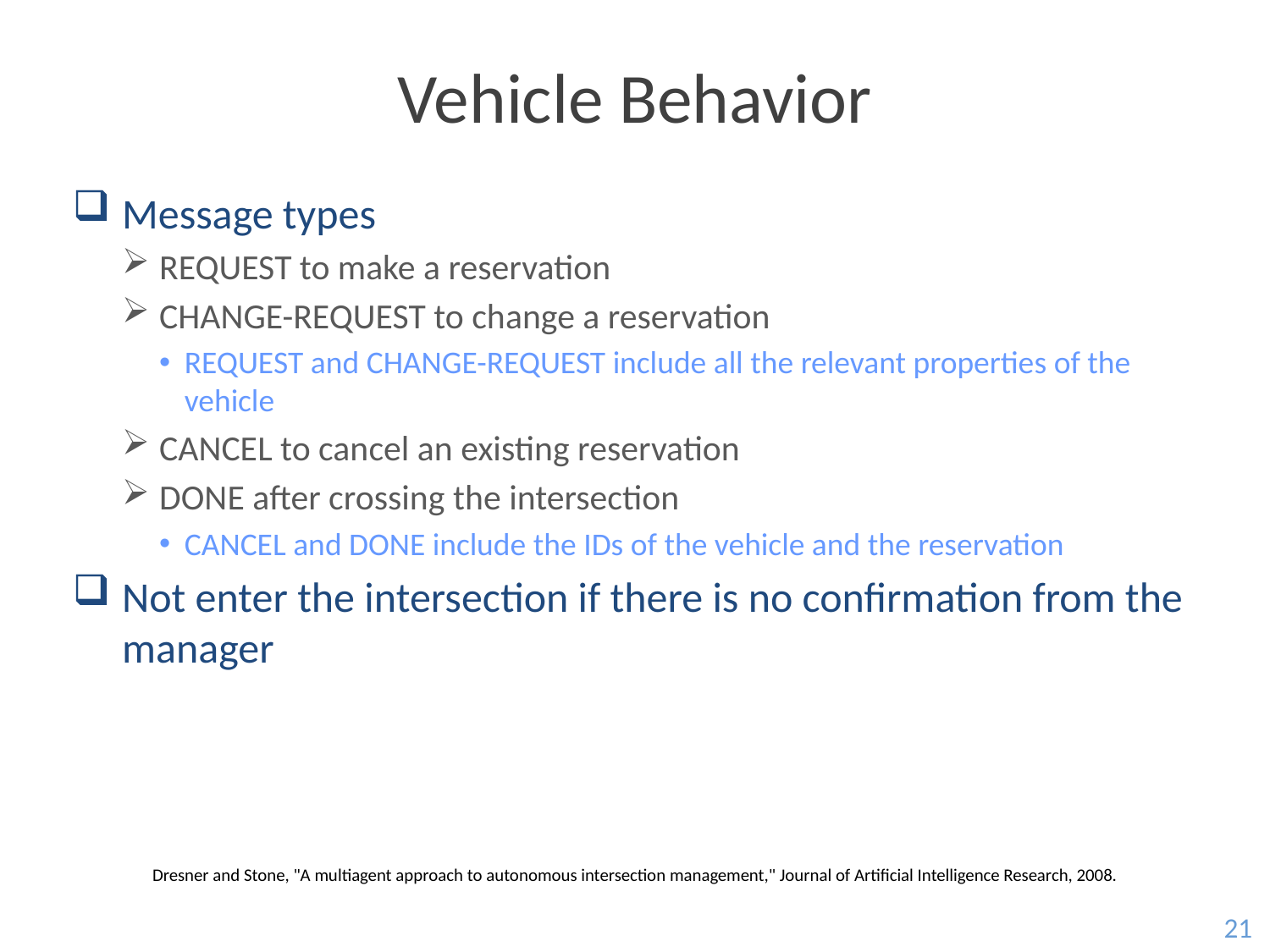

# Vehicle Behavior
Message types
REQUEST to make a reservation
CHANGE-REQUEST to change a reservation
REQUEST and CHANGE-REQUEST include all the relevant properties of the vehicle
CANCEL to cancel an existing reservation
DONE after crossing the intersection
CANCEL and DONE include the IDs of the vehicle and the reservation
Not enter the intersection if there is no confirmation from the manager
Dresner and Stone, "A multiagent approach to autonomous intersection management," Journal of Artificial Intelligence Research, 2008.
21